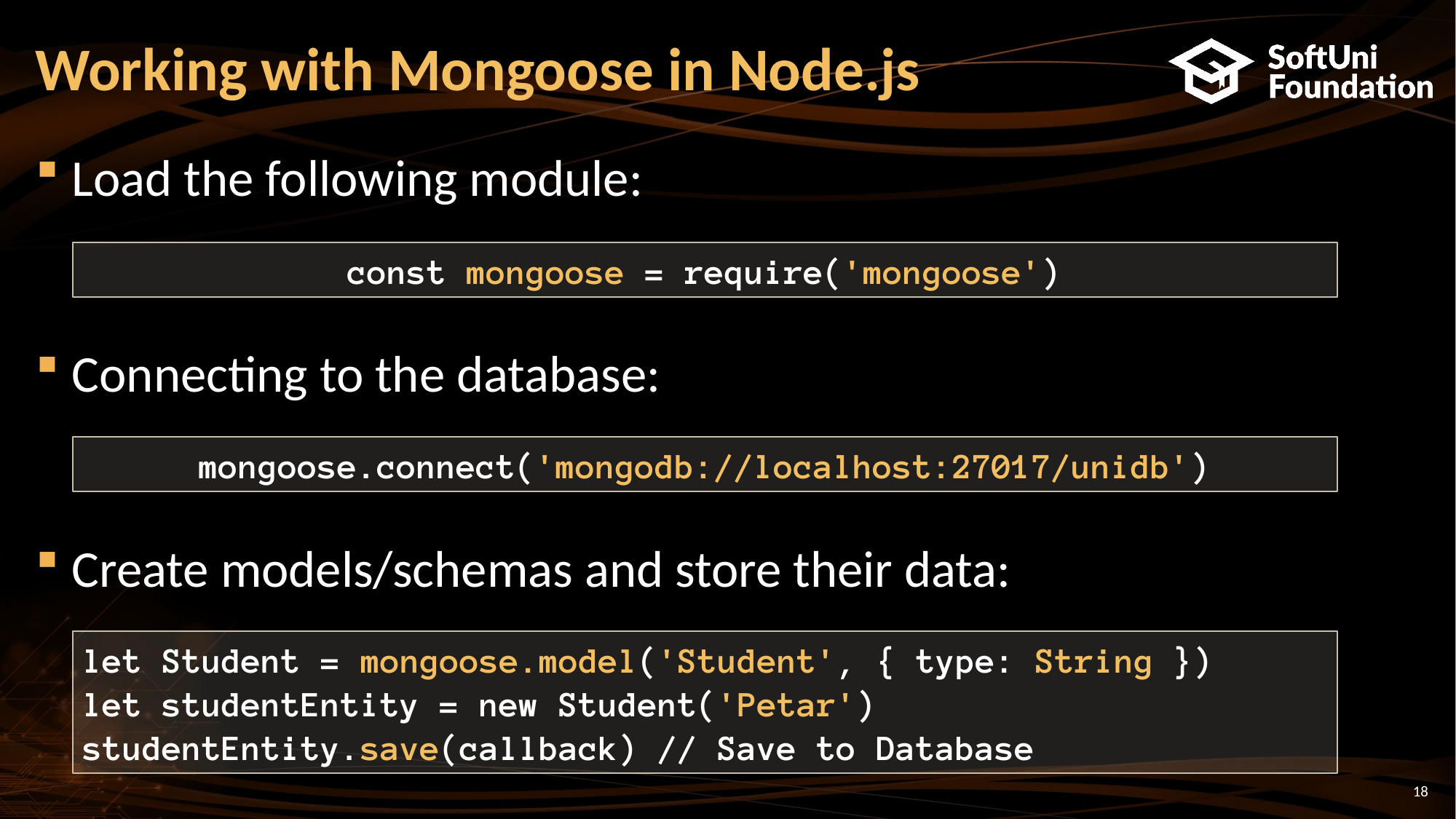

# Working with Mongoose in Node.js
Load the following module:
Connecting to the database:
Create models/schemas and store their data:
const mongoose = require('mongoose')
mongoose.connect('mongodb://localhost:27017/unidb')
let Student = mongoose.model('Student', { type: String })
let studentEntity = new Student('Petar')
studentEntity.save(callback) // Save to Database
18